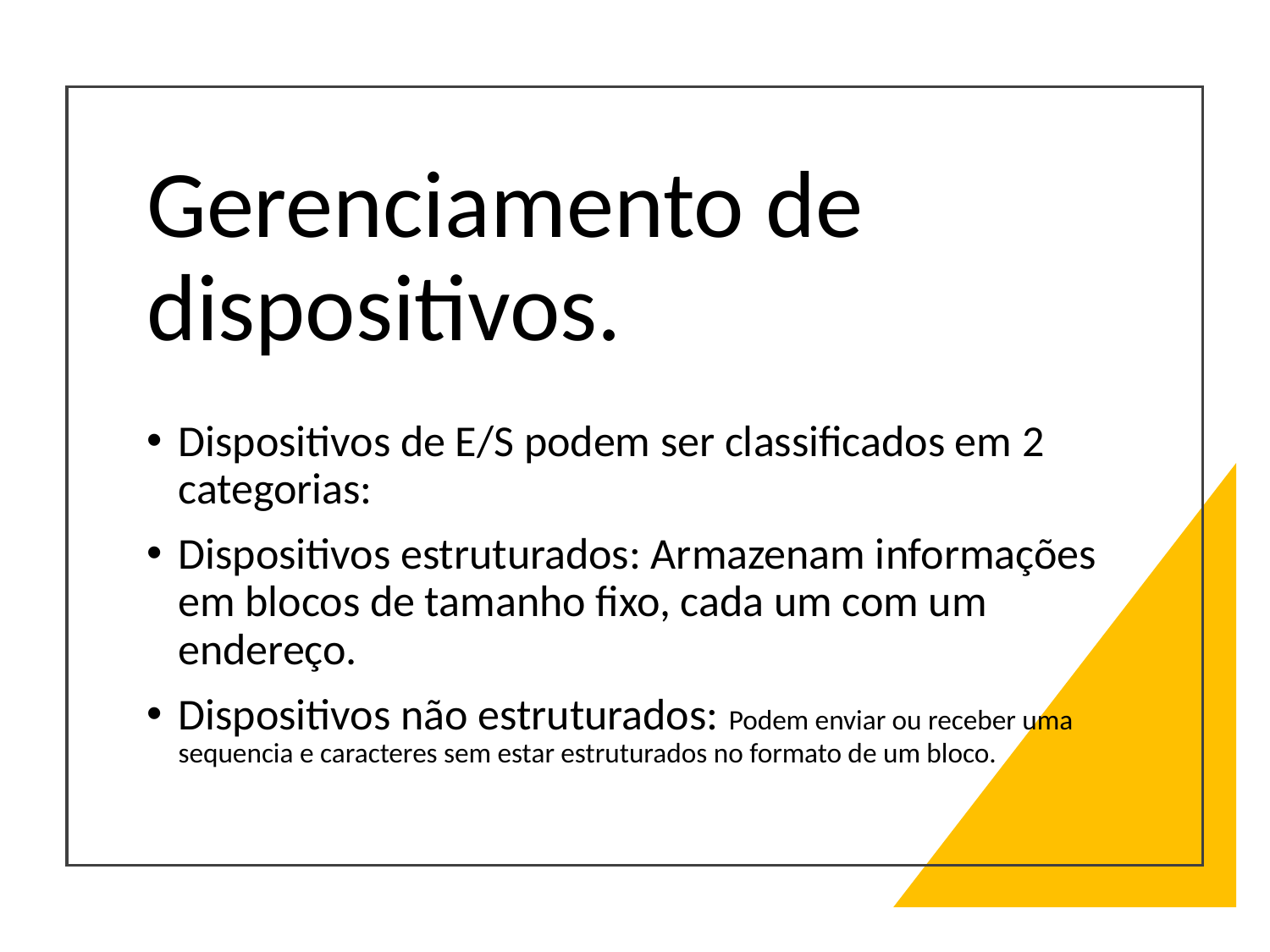

# Gerenciamento de dispositivos.
Dispositivos de E/S podem ser classificados em 2 categorias:
Dispositivos estruturados: Armazenam informações em blocos de tamanho fixo, cada um com um endereço.
Dispositivos não estruturados: Podem enviar ou receber uma sequencia e caracteres sem estar estruturados no formato de um bloco.